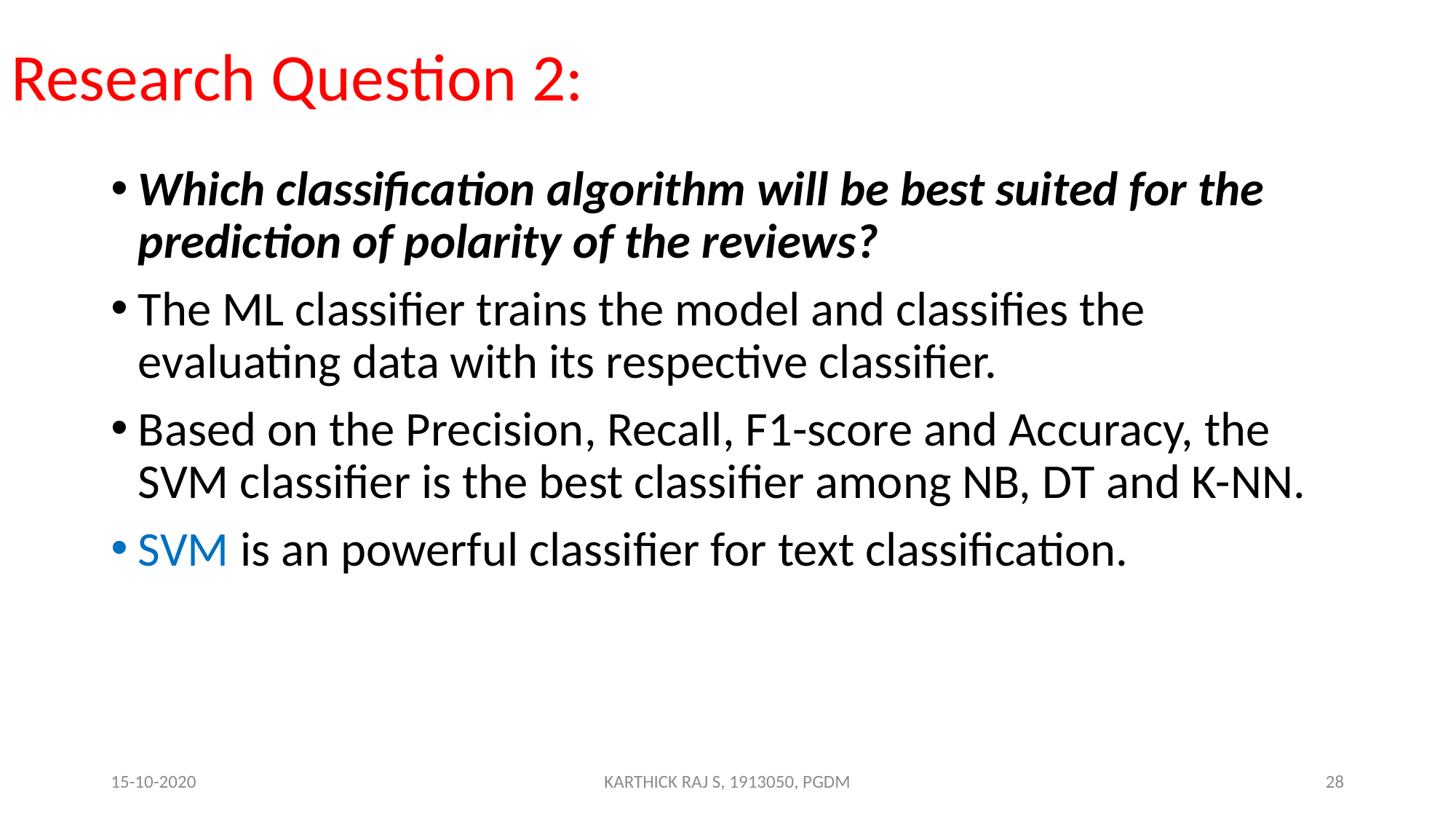

# Research Question 2:
Which classification algorithm will be best suited for the prediction of polarity of the reviews?
The ML classifier trains the model and classifies the evaluating data with its respective classifier.
Based on the Precision, Recall, F1-score and Accuracy, the SVM classifier is the best classifier among NB, DT and K-NN.
SVM is an powerful classifier for text classification.
15-10-2020
KARTHICK RAJ S, 1913050, PGDM
28